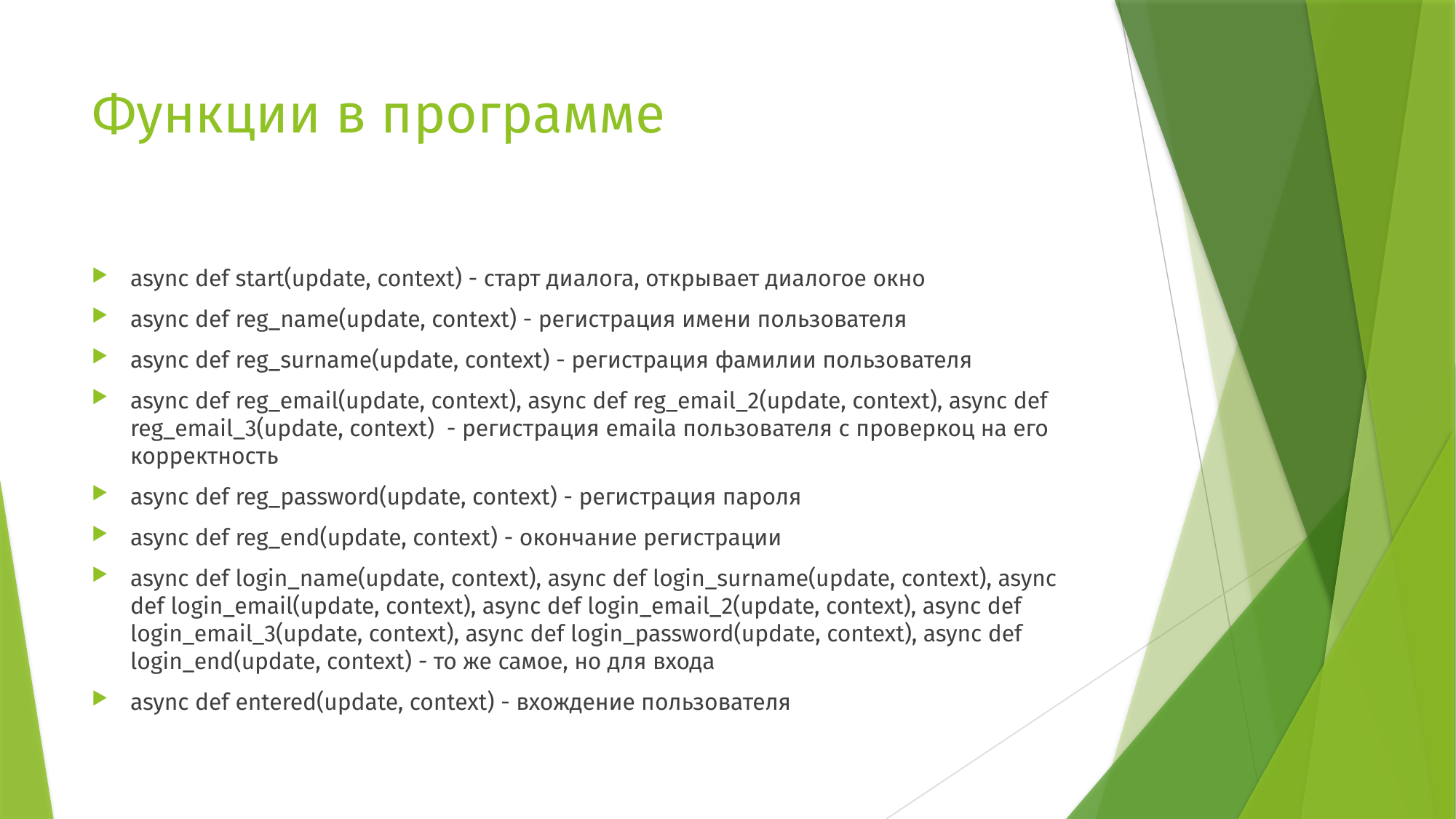

# Функции в программе
async def start(update, context) - старт диалога, открывает диалогое окно
async def reg_name(update, context) - регистрация имени пользователя
async def reg_surname(update, context) - регистрация фамилии пользователя
async def reg_email(update, context), async def reg_email_2(update, context), async def reg_email_3(update, context)  - регистрация emailа пользователя с проверкоц на его корректность
async def reg_password(update, context) - регистрация пароля
async def reg_end(update, context) - окончание регистрации
async def login_name(update, context), async def login_surname(update, context), async def login_email(update, context), async def login_email_2(update, context), async def login_email_3(update, context), async def login_password(update, context), async def login_end(update, context) - то же самое, но для входа
async def entered(update, context) - вхождение пользователя